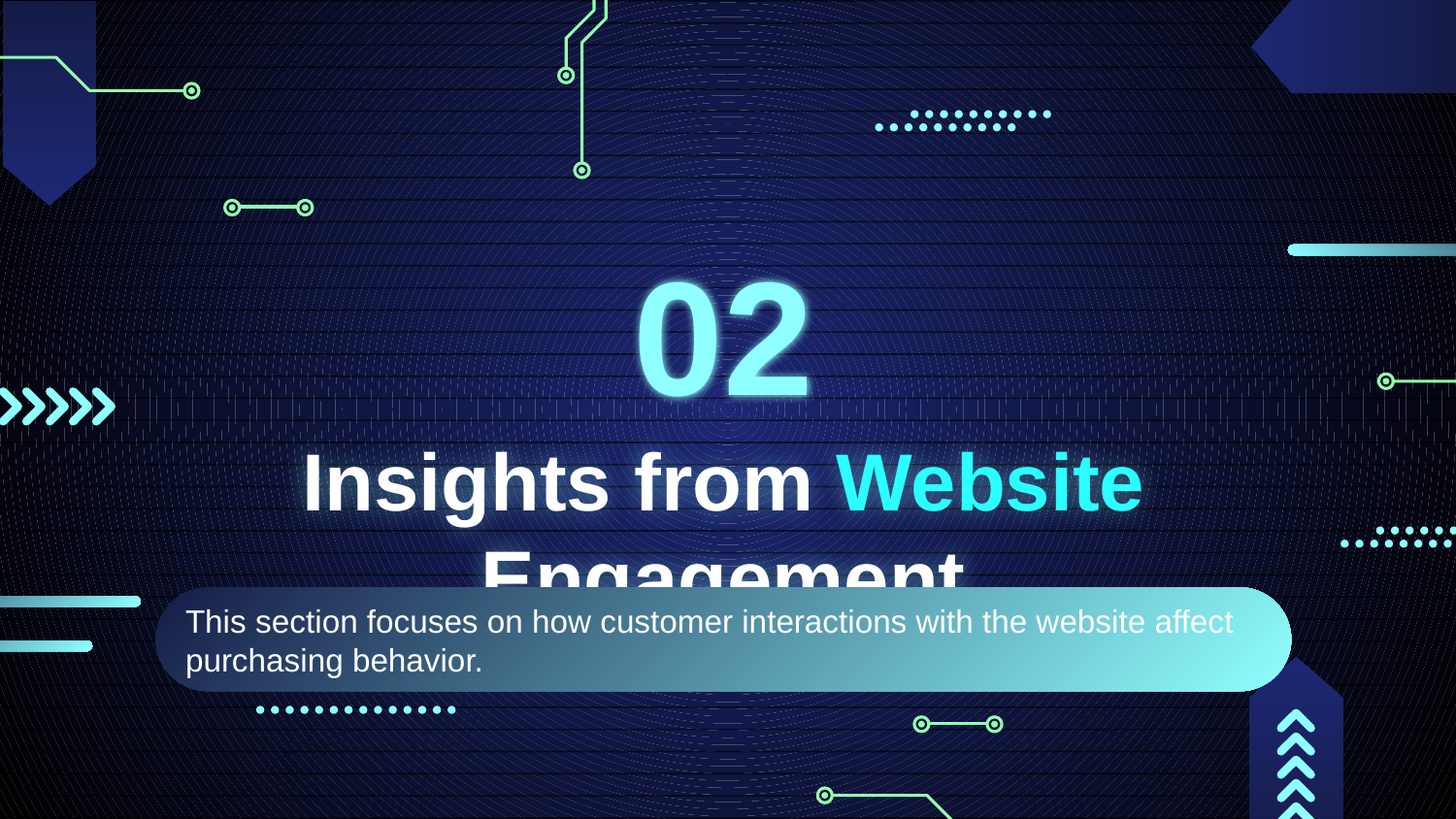

02
# Insights from Website Engagement
This section focuses on how customer interactions with the website affect purchasing behavior.